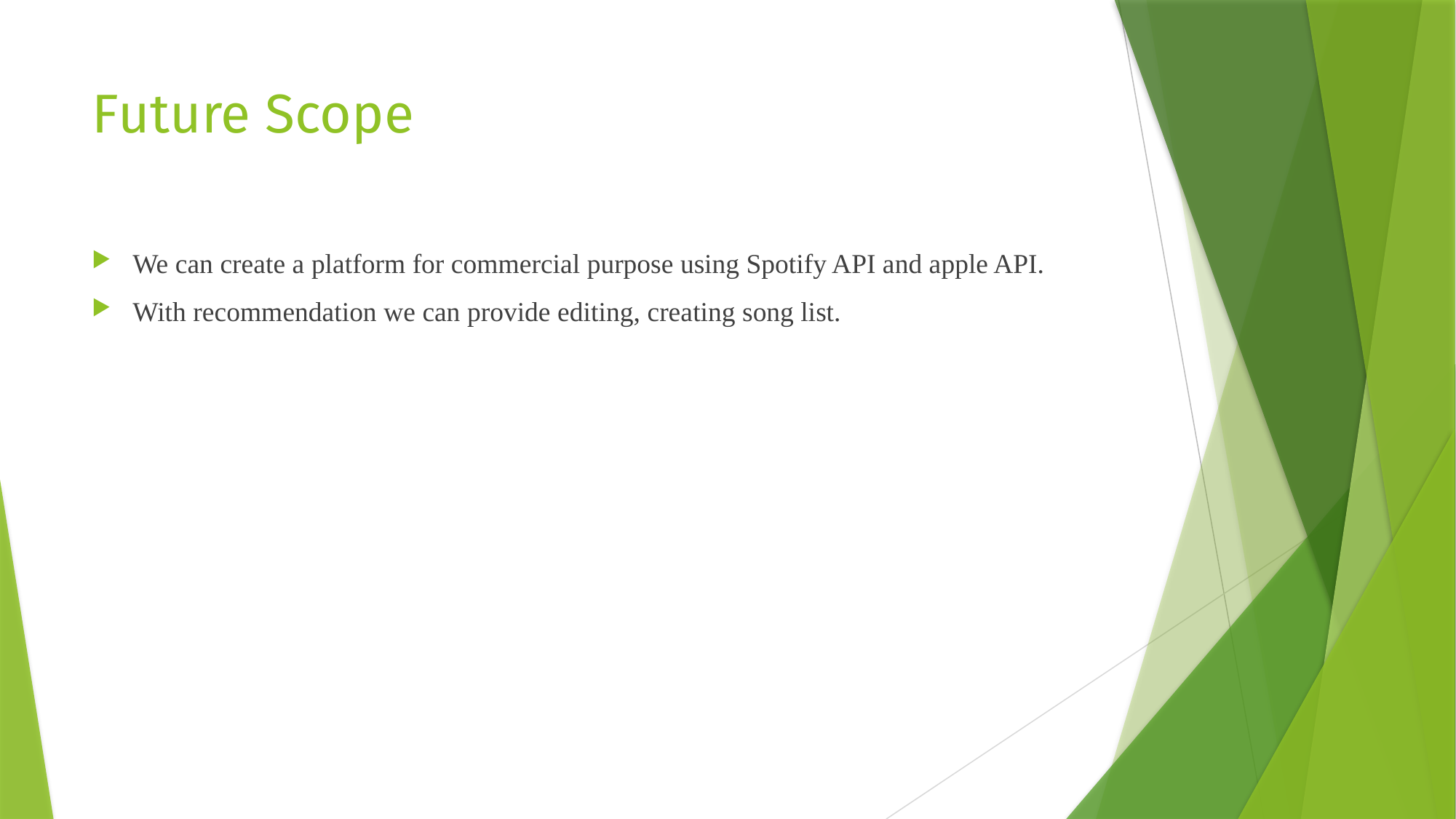

# Future Scope
We can create a platform for commercial purpose using Spotify API and apple API.
With recommendation we can provide editing, creating song list.